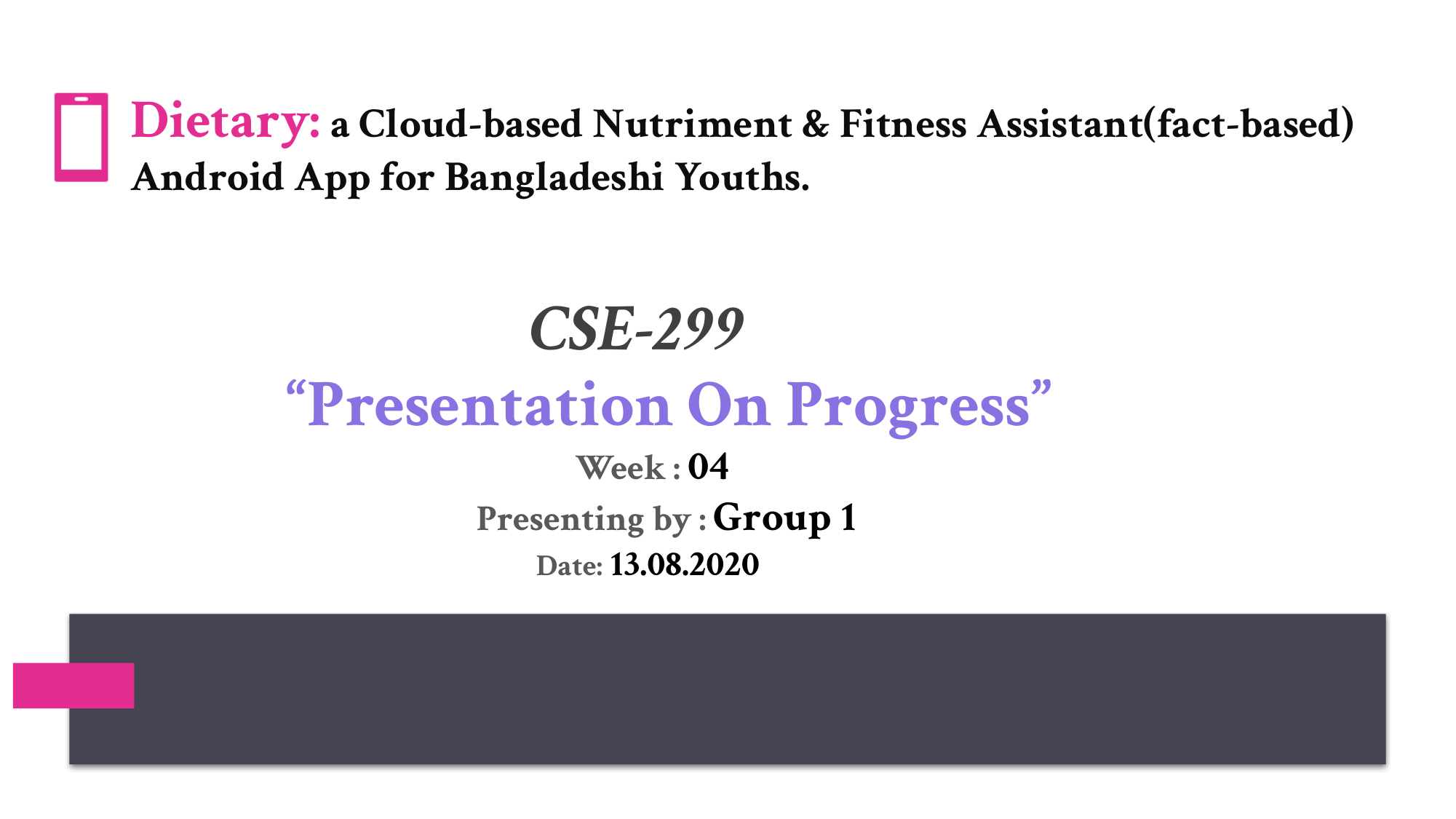

Dietary: a Cloud-based Nutriment & Fitness Assistant(fact-based) Android App for Bangladeshi Youths.

# CSE-299
“Presentation On Progress”
                Week : 04
Presenting by : Group 1
        Date: 13.08.2020